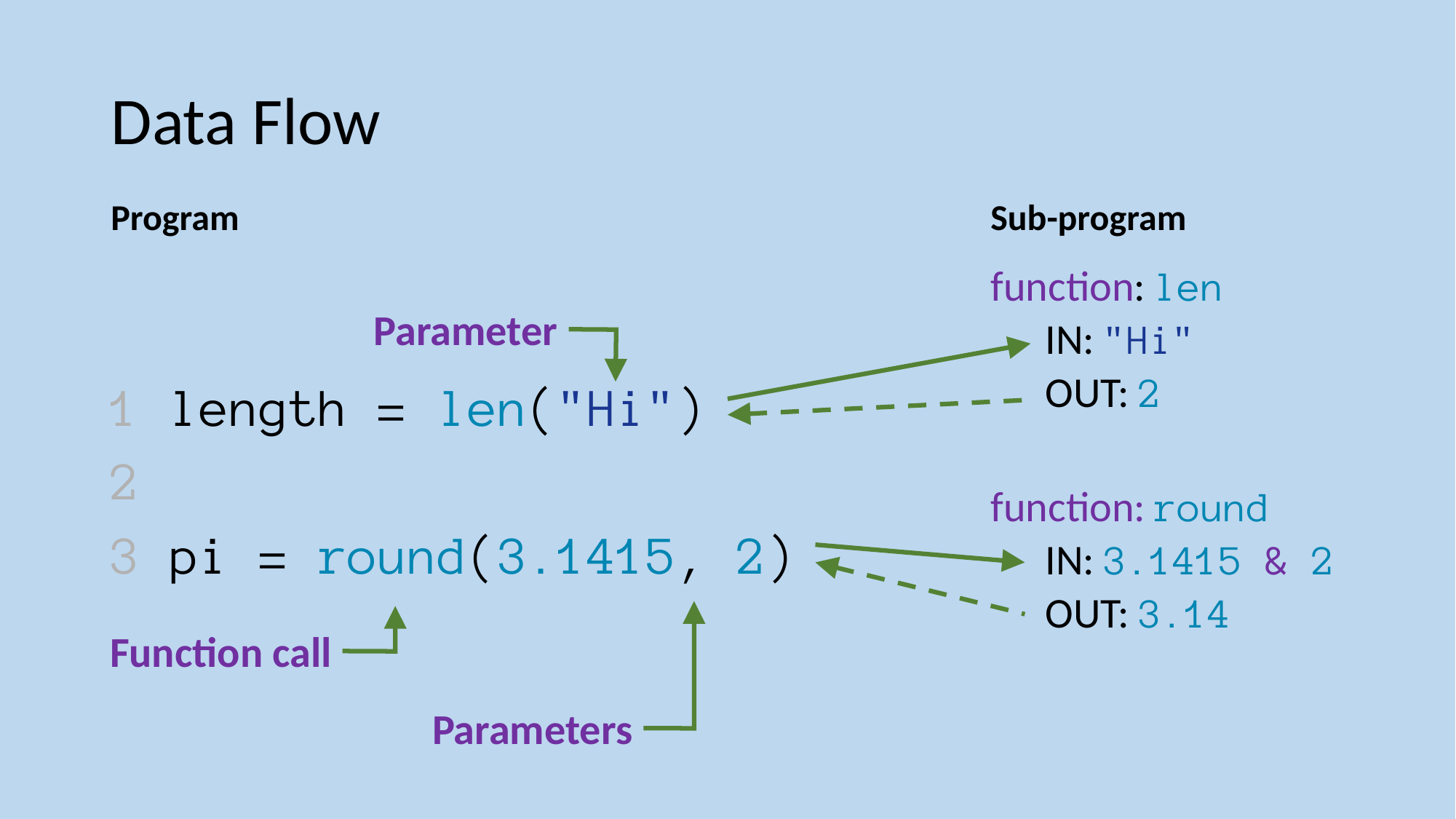

# Data Flow
Program
Sub-program
function: len
IN: "Hi"
OUT: 2

function: round
IN: 3.1415 & 2
OUT: 3.14
Parameter
1 length = len("Hi")
2
3 pi = round(3.1415, 2)
Function call
Parameters